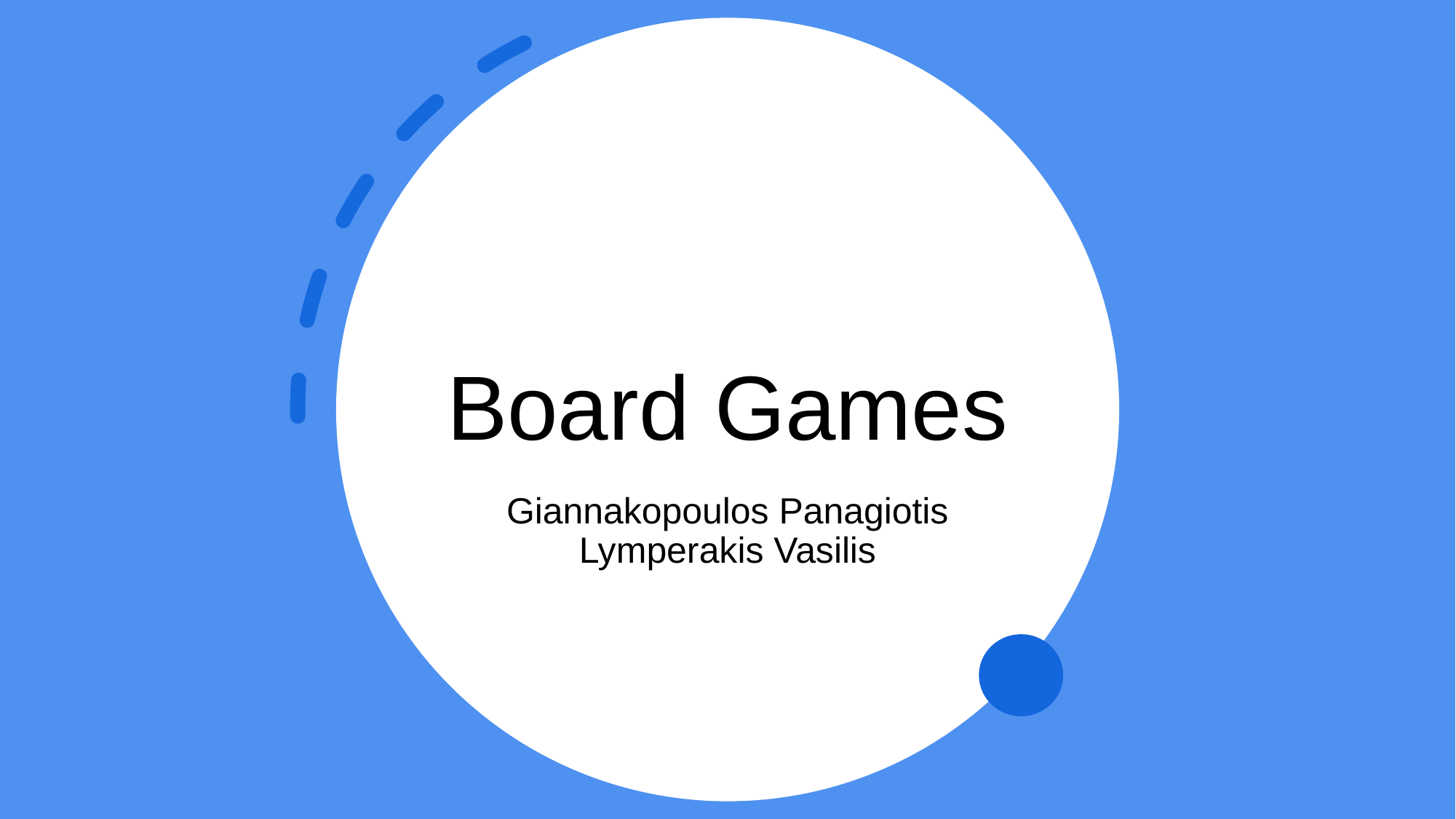

# Board Games
Giannakopoulos Panagiotis
Lymperakis Vasilis